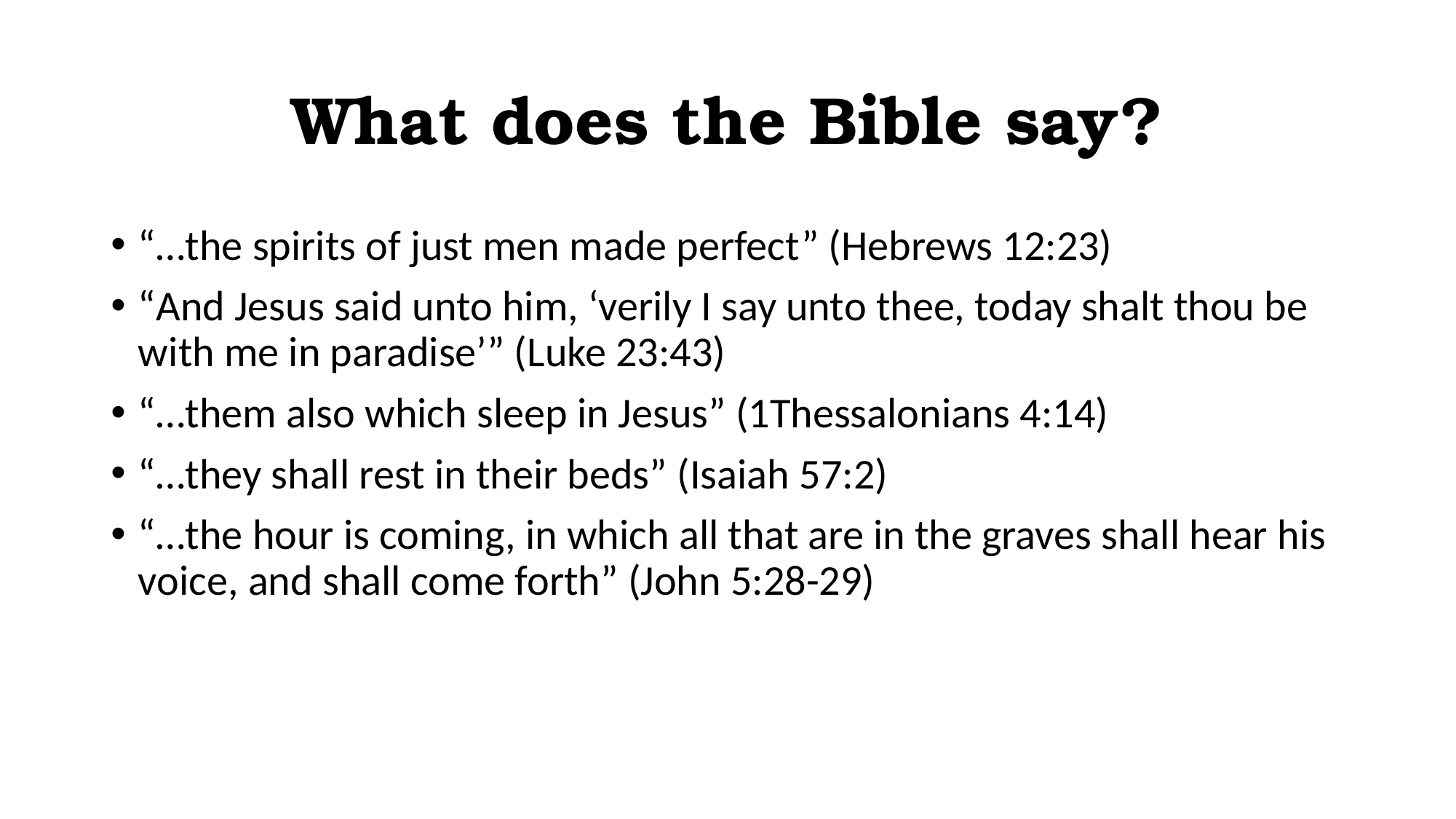

# What does the Bible say?
“…the spirits of just men made perfect” (Hebrews 12:23)
“And Jesus said unto him, ‘verily I say unto thee, today shalt thou be with me in paradise’” (Luke 23:43)
“…them also which sleep in Jesus” (1Thessalonians 4:14)
“…they shall rest in their beds” (Isaiah 57:2)
“…the hour is coming, in which all that are in the graves shall hear his voice, and shall come forth” (John 5:28-29)